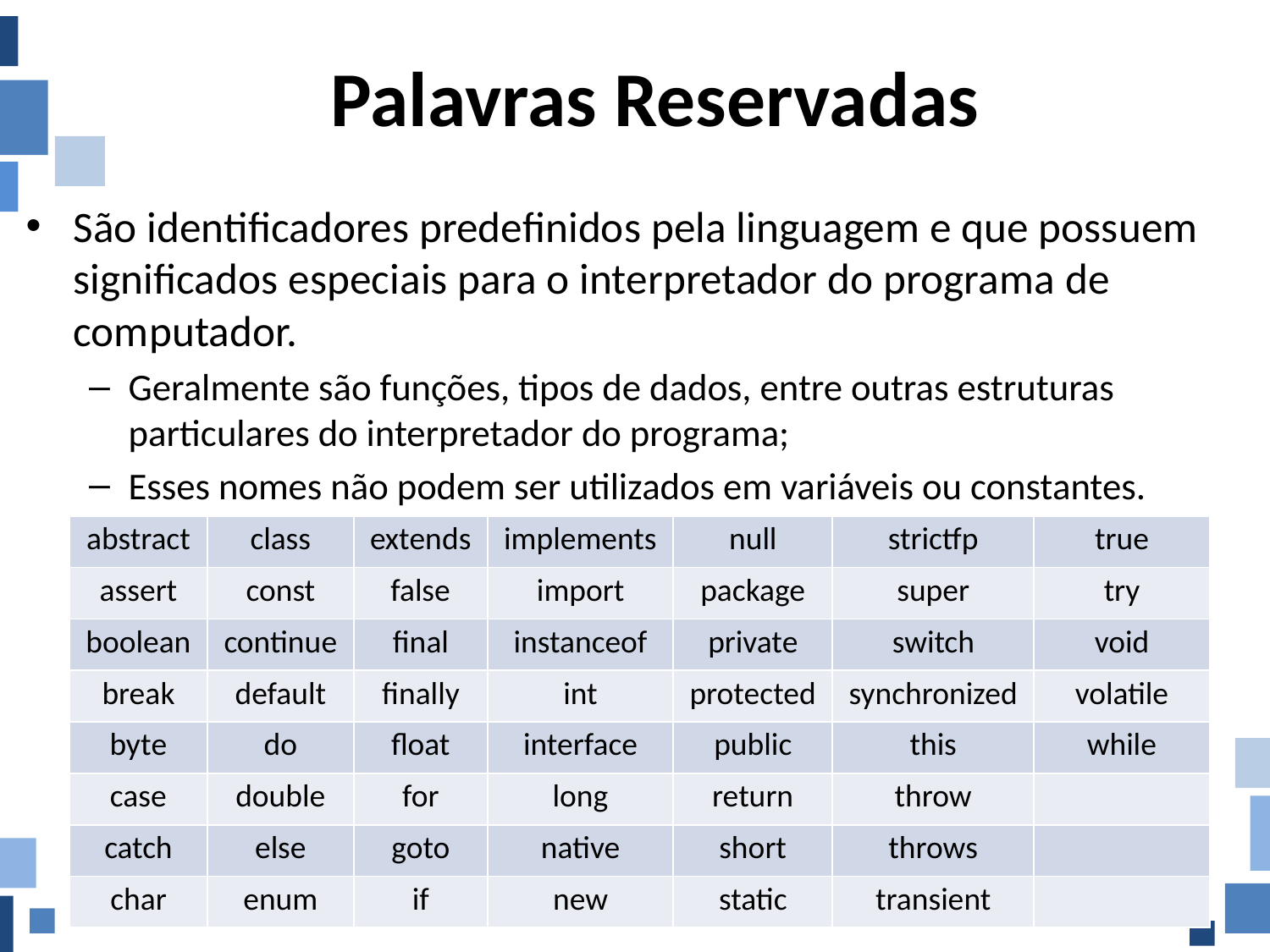

# Palavras Reservadas
São identificadores predefinidos pela linguagem e que possuem significados especiais para o interpretador do programa de computador.
Geralmente são funções, tipos de dados, entre outras estruturas particulares do interpretador do programa;
Esses nomes não podem ser utilizados em variáveis ou constantes.

| abstract | class | extends | implements | null | strictfp | true |
| --- | --- | --- | --- | --- | --- | --- |
| assert | const | false | import | package | super | try |
| boolean | continue | final | instanceof | private | switch | void |
| break | default | finally | int | protected | synchronized | volatile |
| byte | do | float | interface | public | this | while |
| case | double | for | long | return | throw |  |
| catch | else | goto | native | short | throws |  |
| char | enum | if | new | static | transient |  |